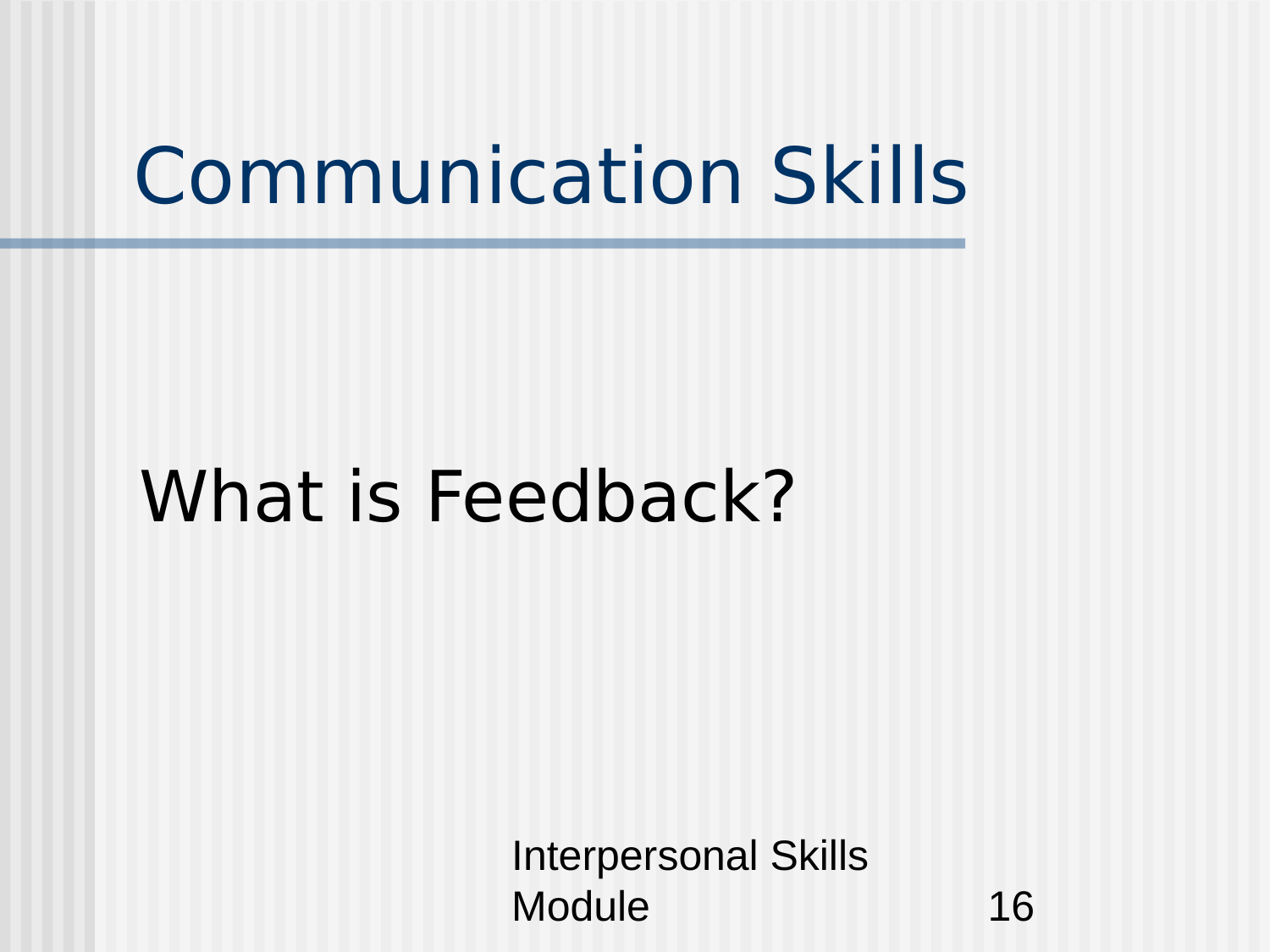

# Communication Skills

What is Feedback?
Interpersonal Skills Module
16